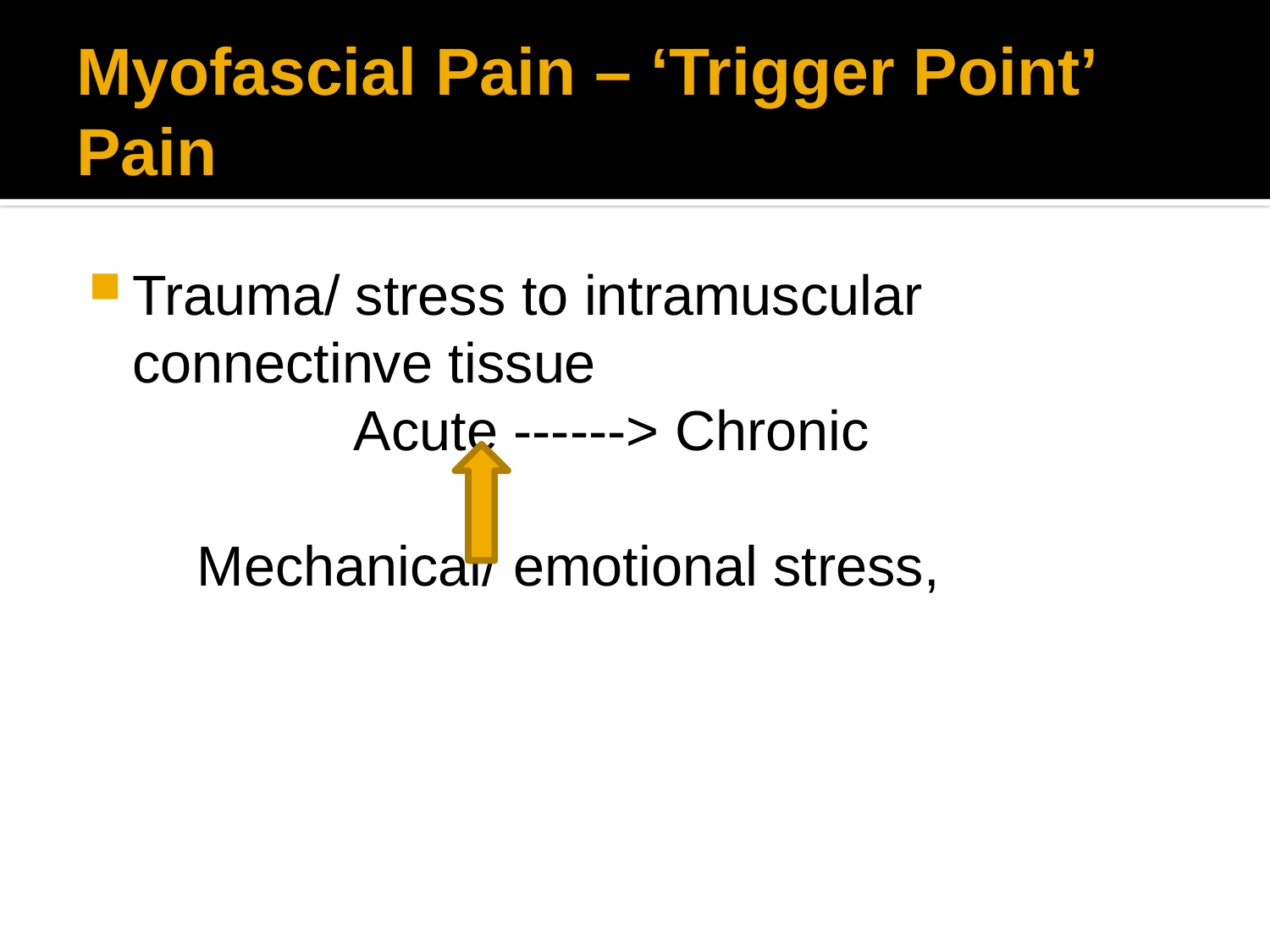

# Myofascial Pain – ‘Trigger Point’ Pain
Trauma/ stress to intramuscular connectinve tissue
                 Acute ------> Chronic

       Mechanical/ emotional stress,